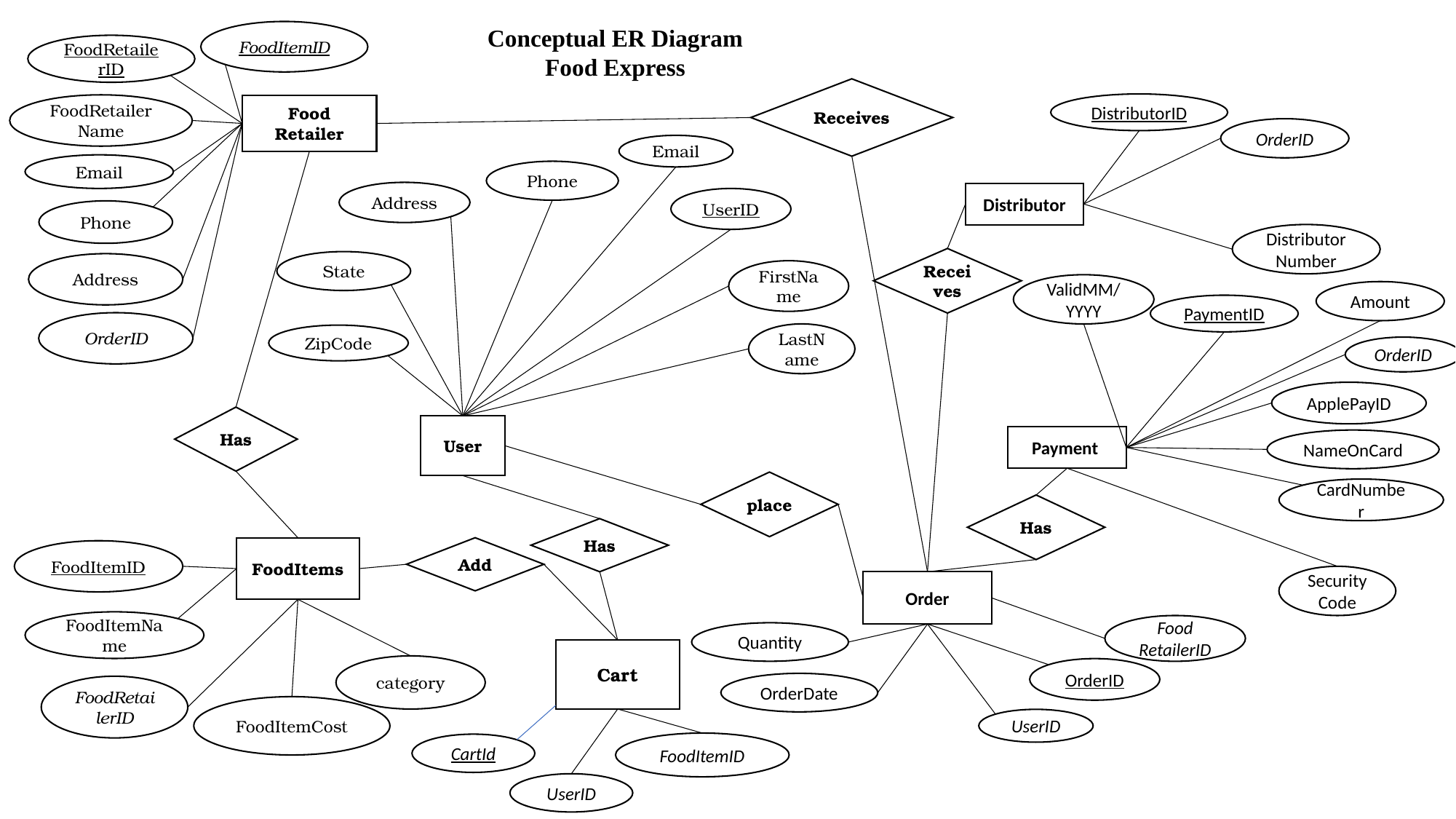

Conceptual ER Diagram
Food Express

FoodItemID
FoodRetailerID
Receives
DistributorID
FoodRetailerName
Food Retailer
OrderID
Email
Email
Phone
Address
Distributor
UserID
Phone
Distributor Number

Receives
State
Address
FirstName
ValidMM/YYYY
Amount
PaymentID
OrderID
LastName
ZipCode
OrderID
ApplePayID
Has
User
Payment
NameOnCard
place
CardNumber
Has
Has
FoodItems
Add
FoodItemID
Security Code
Order
FoodItemName
Food RetailerID
Quantity
Cart
category
OrderID
OrderDate
FoodRetailerID
FoodItemCost
UserID
FoodItemID
CartId
UserID